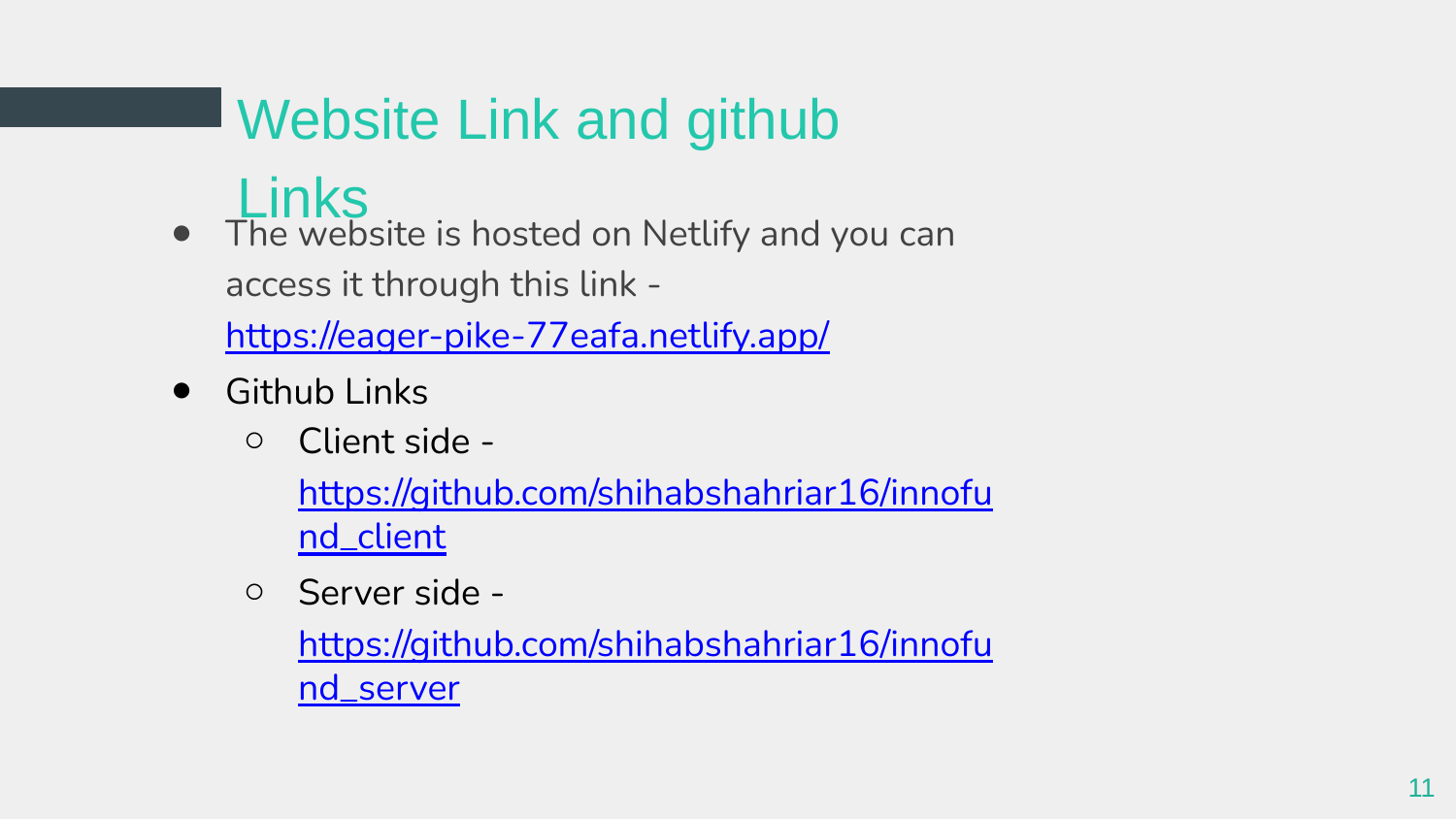

# Website Link and github Links
The website is hosted on Netlify and you can access it through this link - https://eager-pike-77eafa.netlify.app/
Github Links
Client side - https://github.com/shihabshahriar16/innofund_client
Server side - https://github.com/shihabshahriar16/innofund_server

11